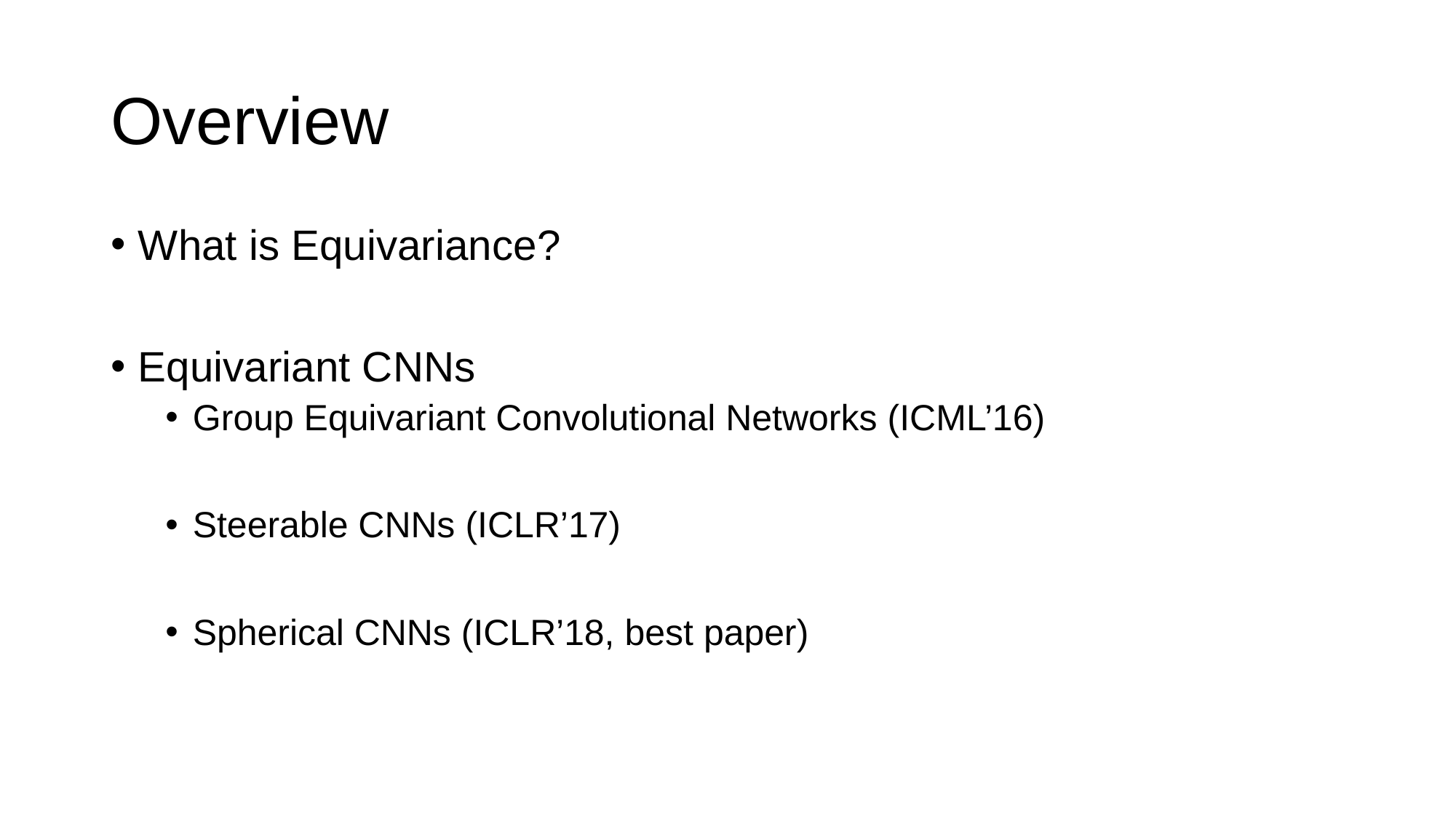

# Overview
What is Equivariance?

Equivariant CNNs
Group Equivariant Convolutional Networks (ICML’16)

Steerable CNNs (ICLR’17)

Spherical CNNs (ICLR’18, best paper)